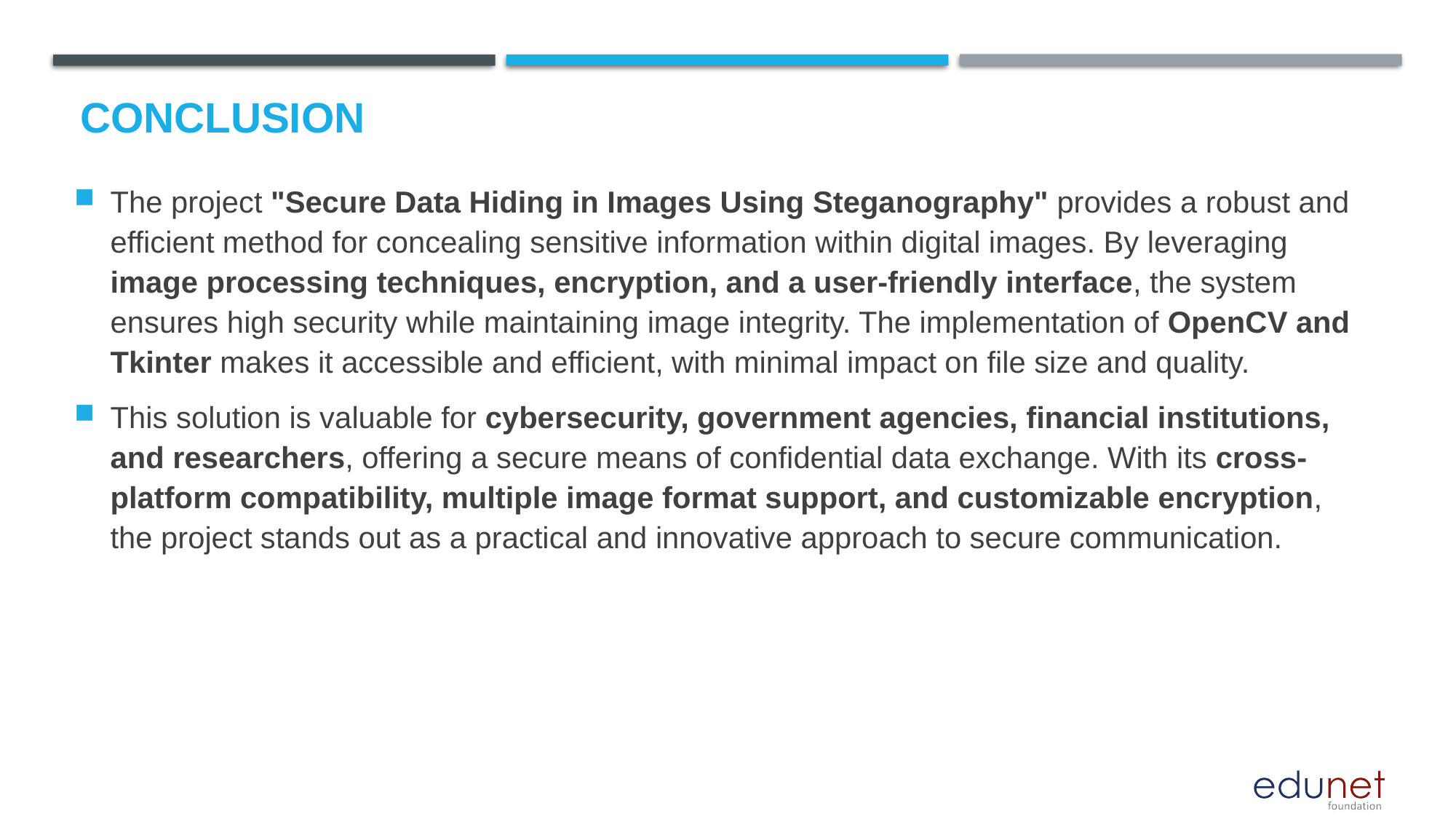

# Conclusion
The project "Secure Data Hiding in Images Using Steganography" provides a robust and efficient method for concealing sensitive information within digital images. By leveraging image processing techniques, encryption, and a user-friendly interface, the system ensures high security while maintaining image integrity. The implementation of OpenCV and Tkinter makes it accessible and efficient, with minimal impact on file size and quality.
This solution is valuable for cybersecurity, government agencies, financial institutions, and researchers, offering a secure means of confidential data exchange. With its cross-platform compatibility, multiple image format support, and customizable encryption, the project stands out as a practical and innovative approach to secure communication.